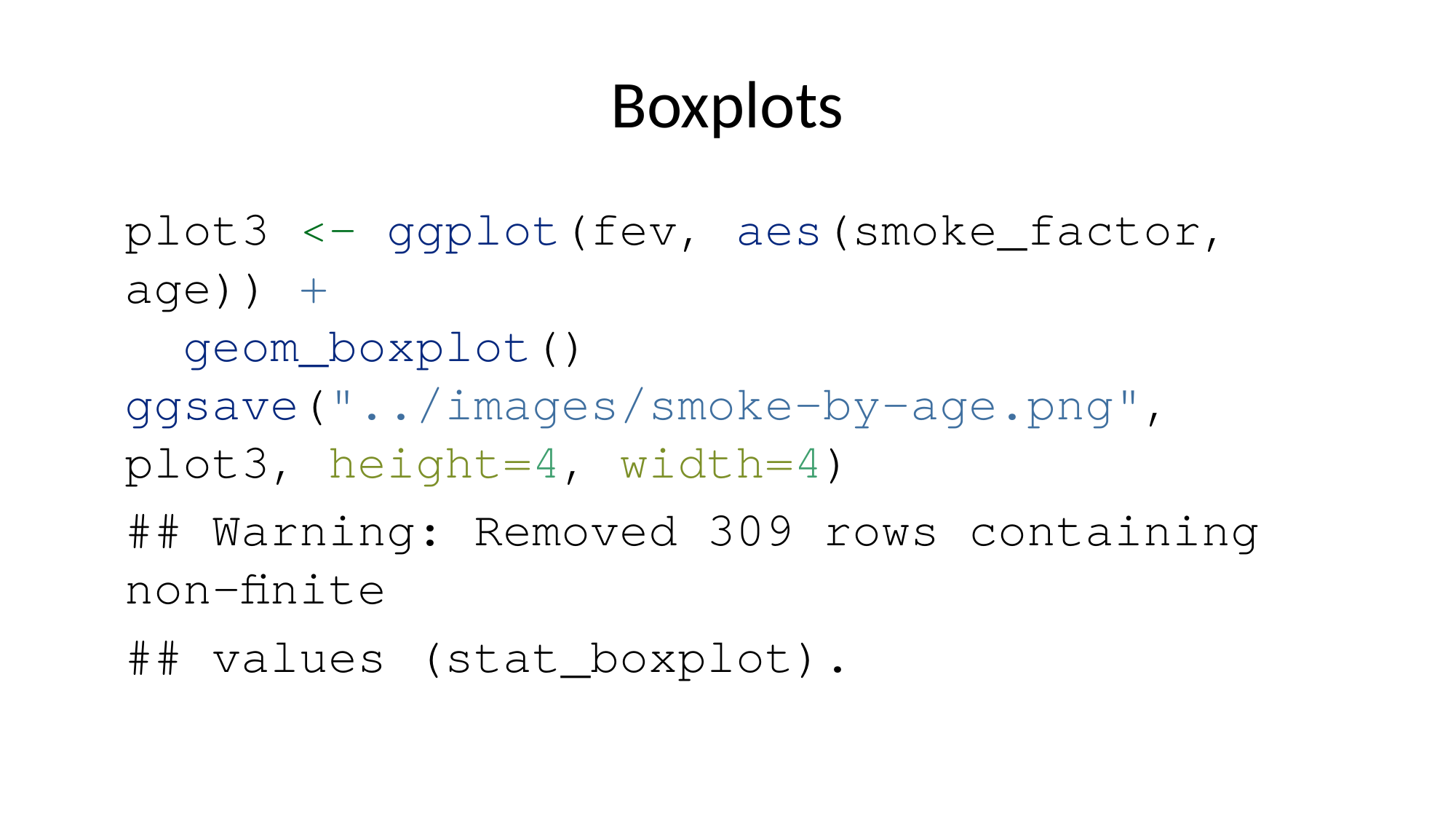

# Boxplots
plot3 <- ggplot(fev, aes(smoke_factor, age)) +
  geom_boxplot()
ggsave("../images/smoke-by-age.png", plot3, height=4, width=4)
## Warning: Removed 309 rows containing non-finite
## values (stat_boxplot).